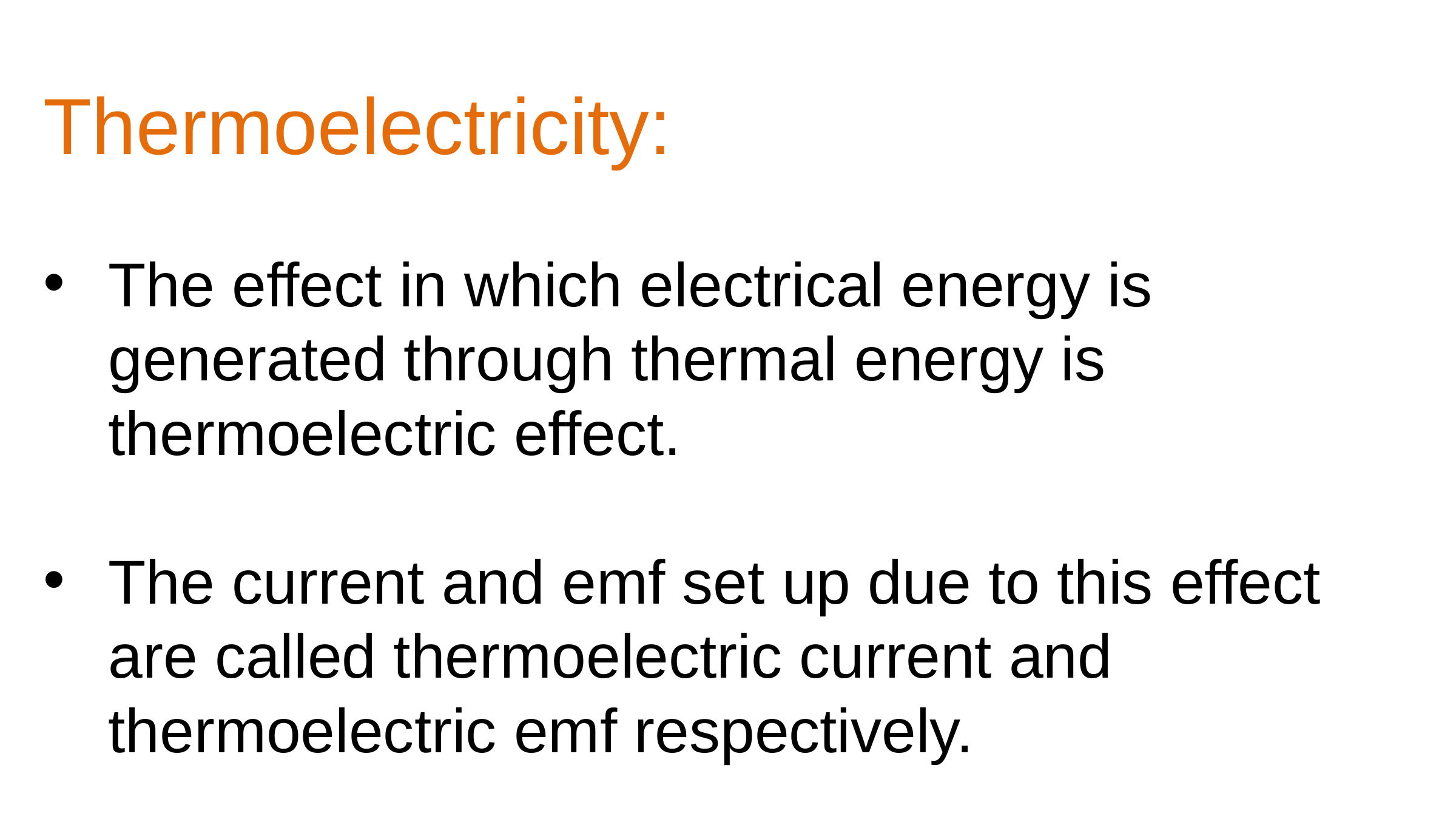

Thermoelectricity:

The effect in which electrical energy is generated through thermal energy is thermoelectric effect.
The current and emf set up due to this effect are called thermoelectric current and thermoelectric emf respectively.